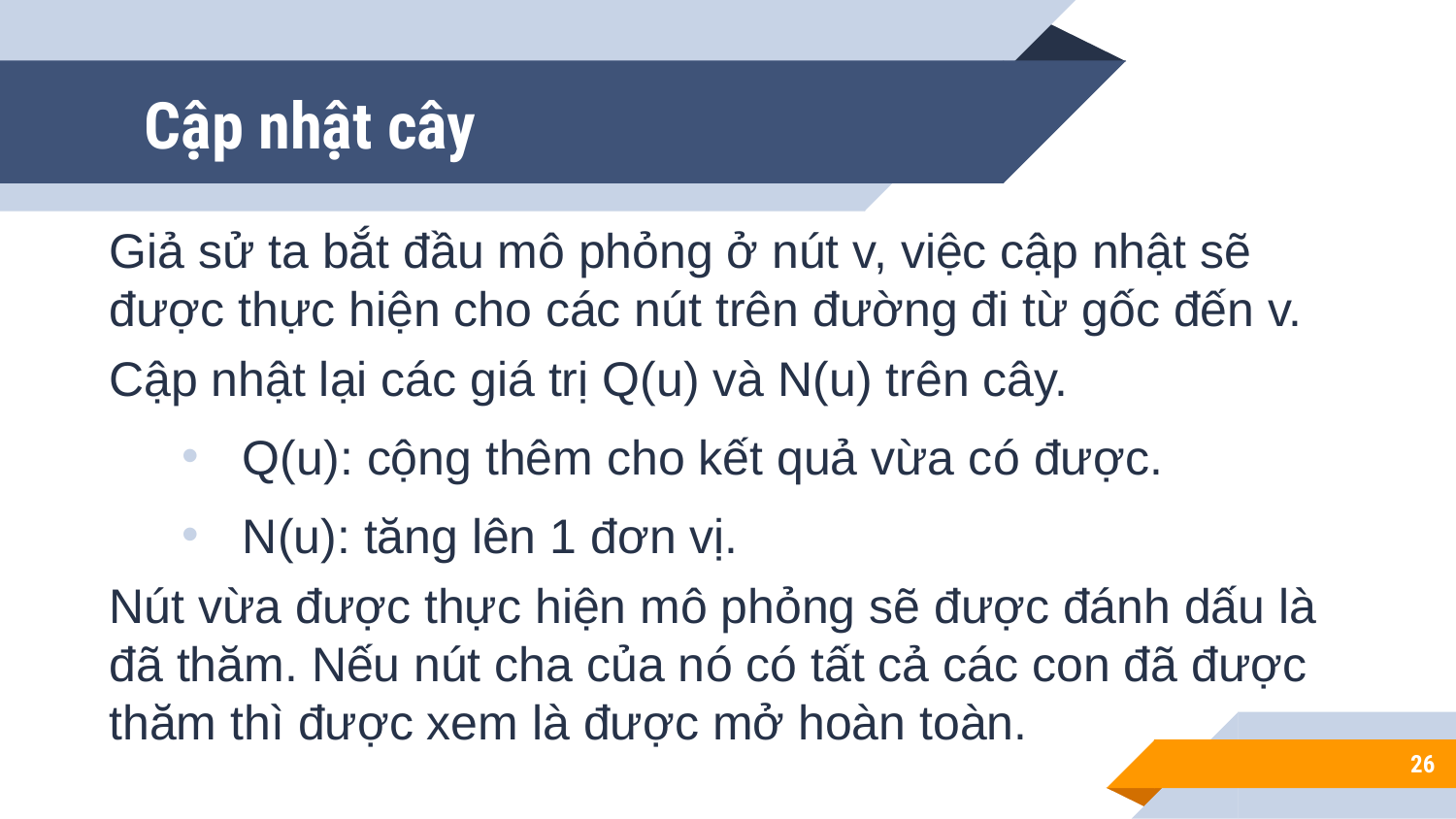

# Cập nhật cây
Giả sử ta bắt đầu mô phỏng ở nút v, việc cập nhật sẽ được thực hiện cho các nút trên đường đi từ gốc đến v.
Cập nhật lại các giá trị Q(u) và N(u) trên cây.
Q(u): cộng thêm cho kết quả vừa có được.
N(u): tăng lên 1 đơn vị.
Nút vừa được thực hiện mô phỏng sẽ được đánh dấu là đã thăm. Nếu nút cha của nó có tất cả các con đã được thăm thì được xem là được mở hoàn toàn.

26